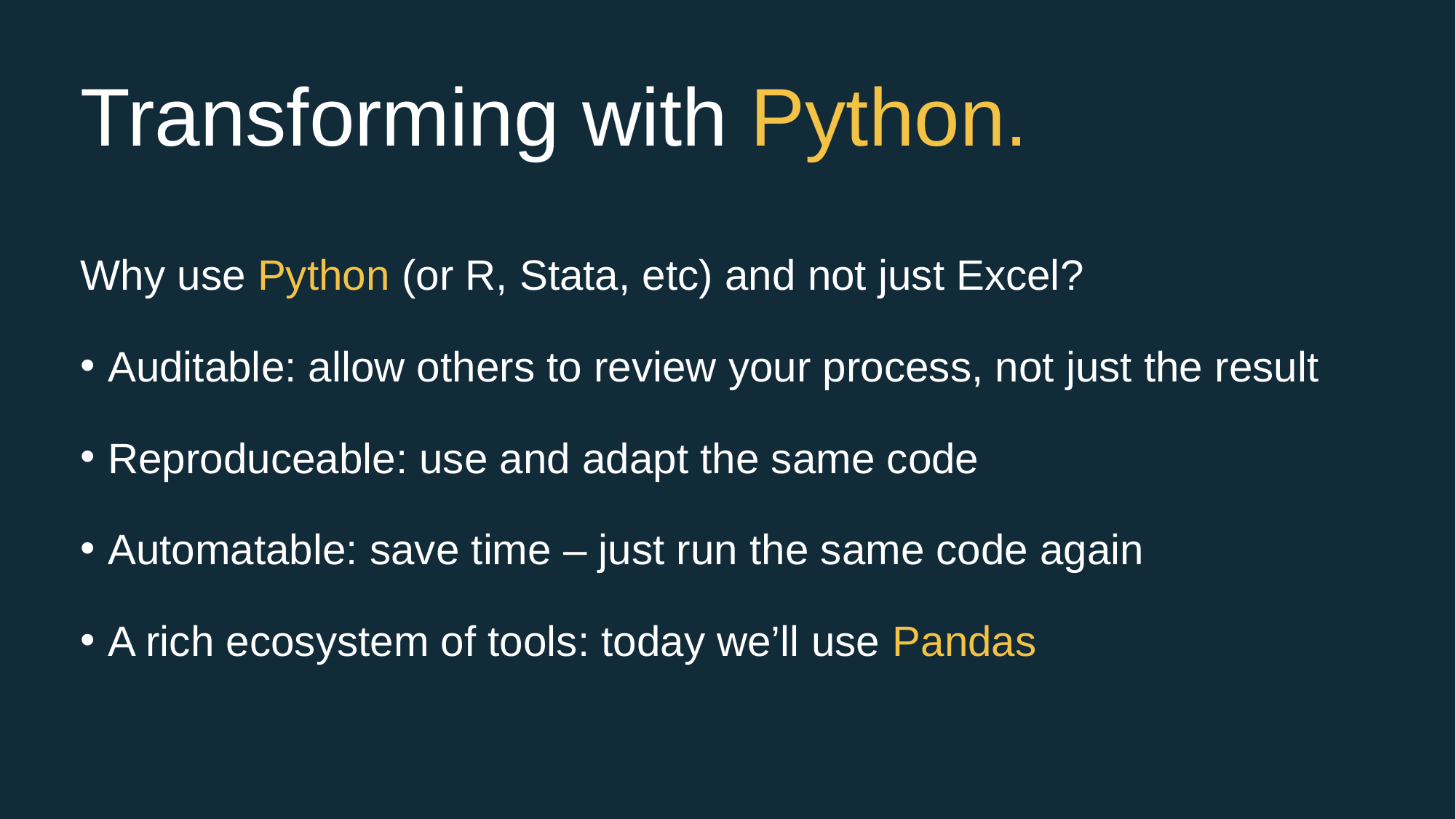

# Transforming with Python.
Why use Python (or R, Stata, etc) and not just Excel?
Auditable: allow others to review your process, not just the result
Reproduceable: use and adapt the same code
Automatable: save time – just run the same code again
A rich ecosystem of tools: today we’ll use Pandas